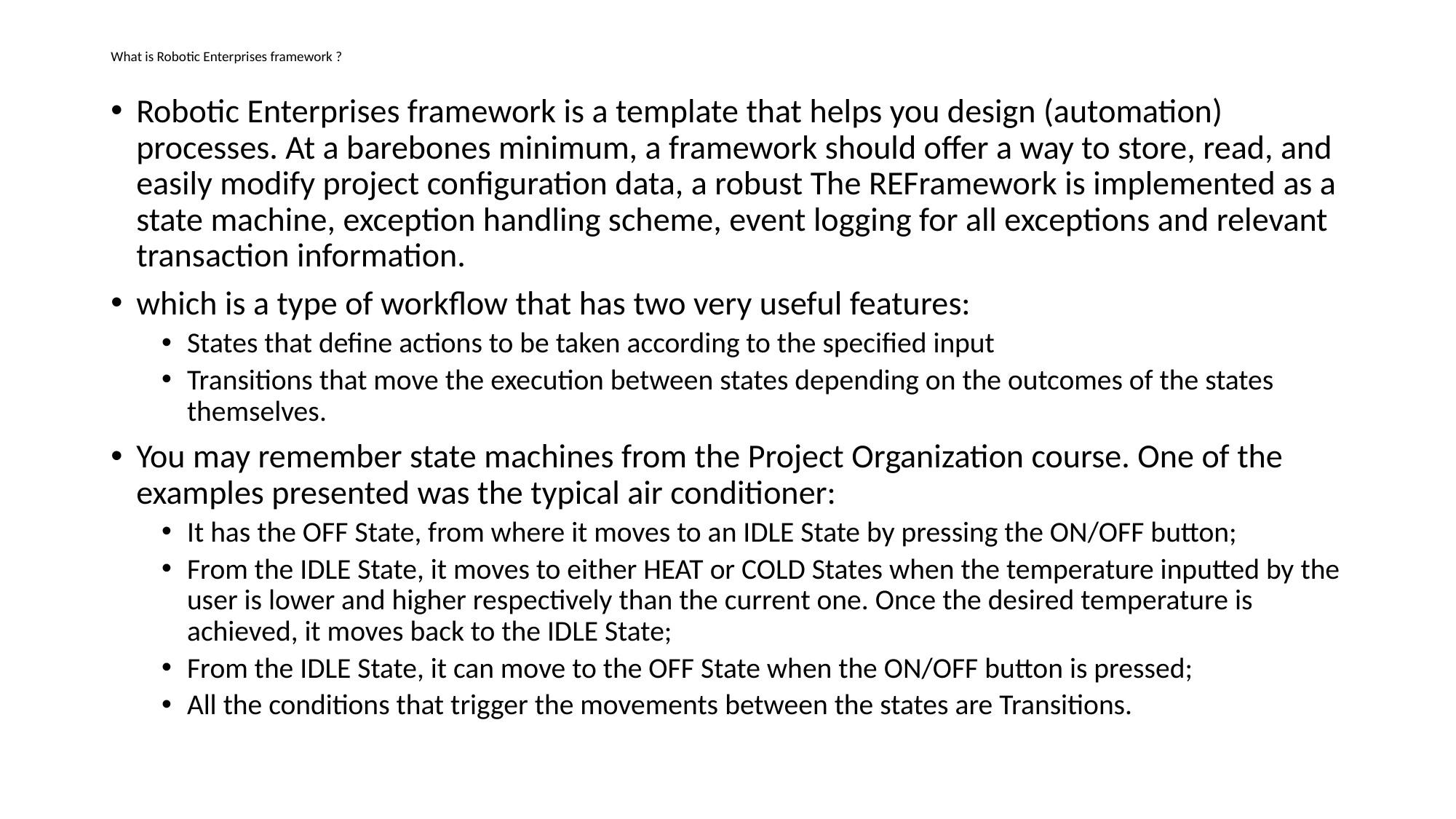

# What is Robotic Enterprises framework ?
Robotic Enterprises framework is a template that helps you design (automation) processes. At a barebones minimum, a framework should offer a way to store, read, and easily modify project configuration data, a robust The REFramework is implemented as a state machine, exception handling scheme, event logging for all exceptions and relevant transaction information.
which is a type of workflow that has two very useful features:
States that define actions to be taken according to the specified input
Transitions that move the execution between states depending on the outcomes of the states themselves.
You may remember state machines from the Project Organization course. One of the examples presented was the typical air conditioner:
It has the OFF State, from where it moves to an IDLE State by pressing the ON/OFF button;
From the IDLE State, it moves to either HEAT or COLD States when the temperature inputted by the user is lower and higher respectively than the current one. Once the desired temperature is achieved, it moves back to the IDLE State;
From the IDLE State, it can move to the OFF State when the ON/OFF button is pressed;
All the conditions that trigger the movements between the states are Transitions.